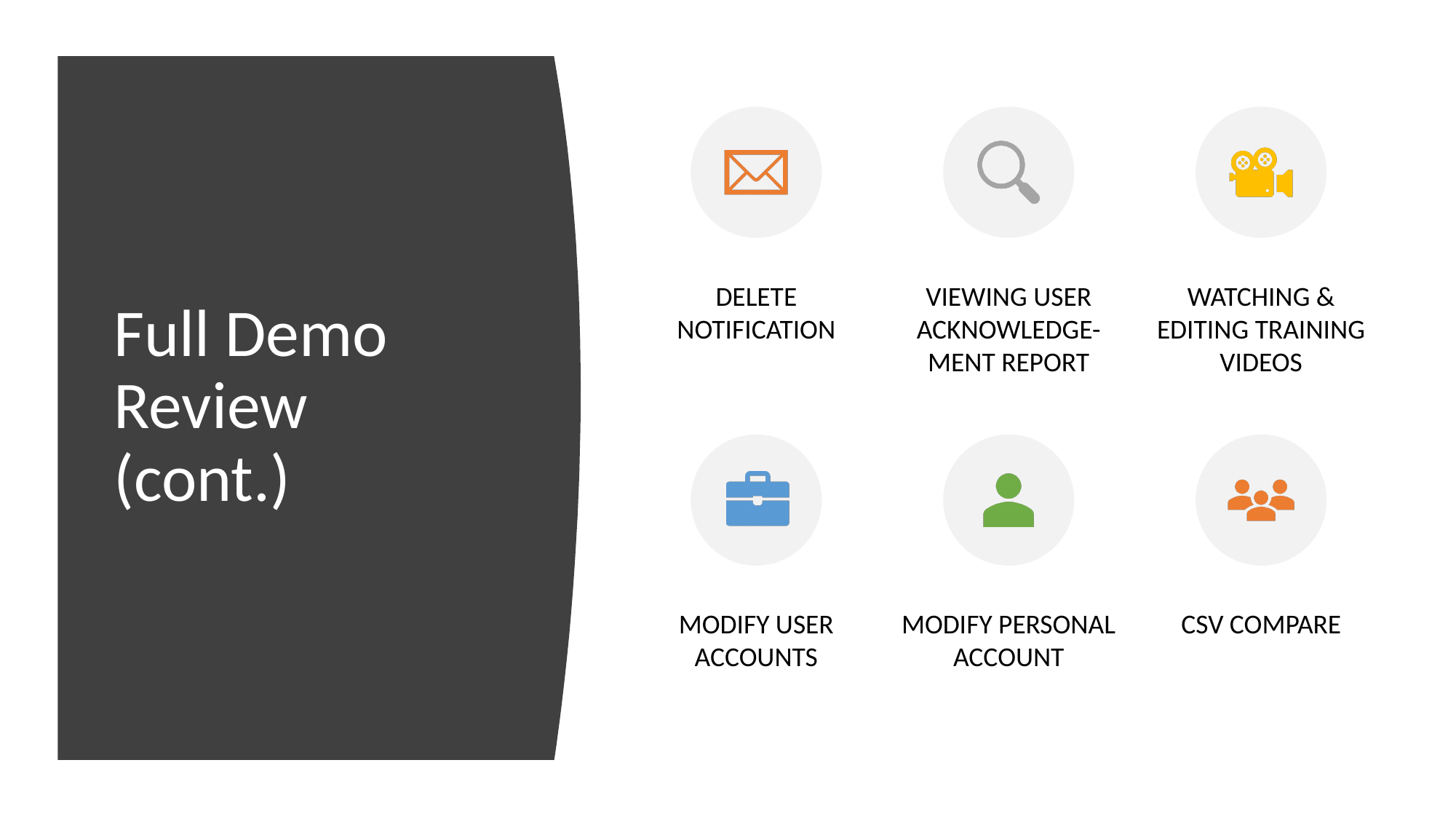

Delete notification
Viewing User Acknowledge-ment Report
Watching & Editing Training Videos
Modify user Accounts
Modify personal Account
CSV Compare

# Full Demo Review (cont.)